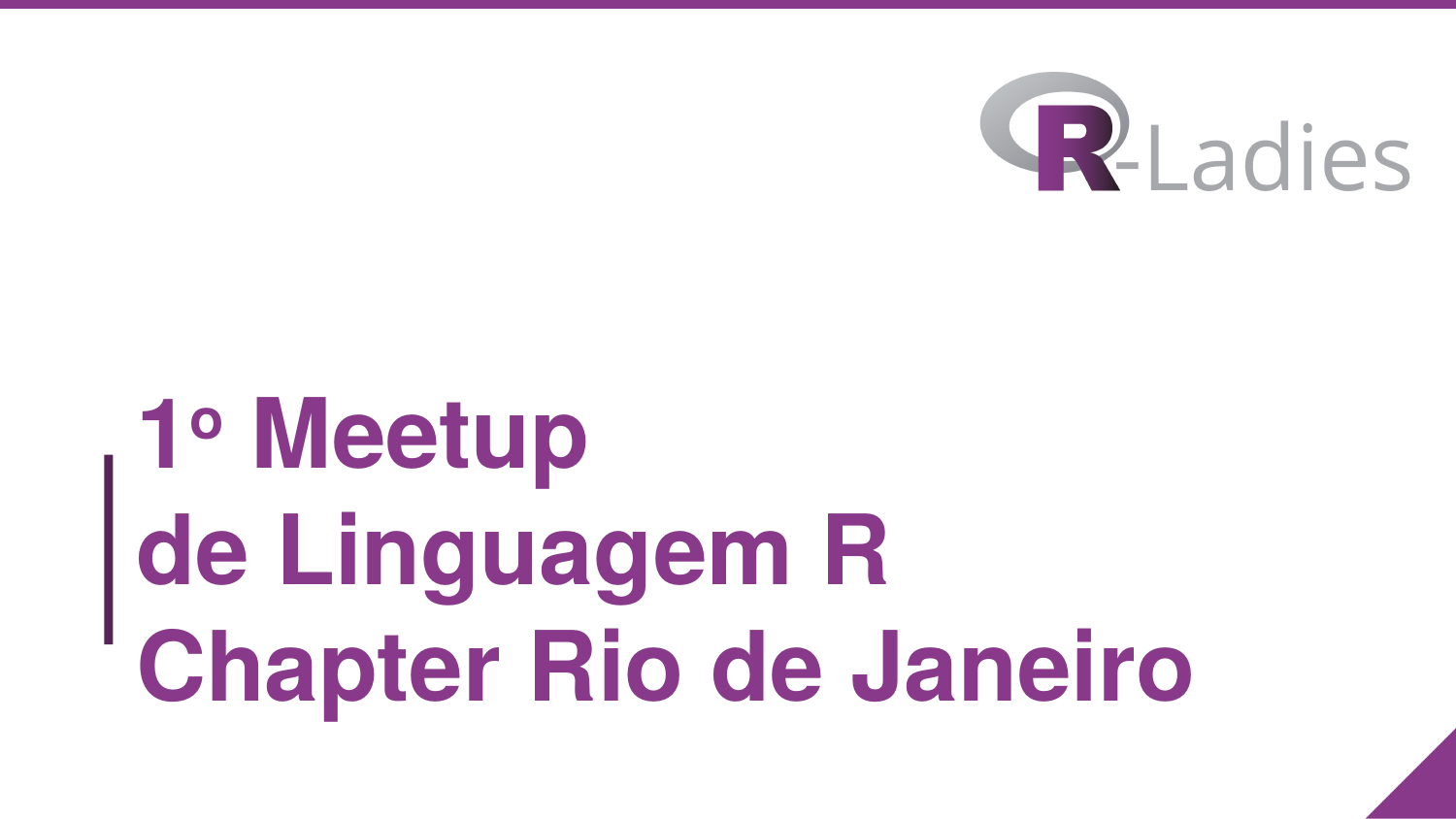

# 1o Meetup de Linguagem R Chapter Rio de Janeiro